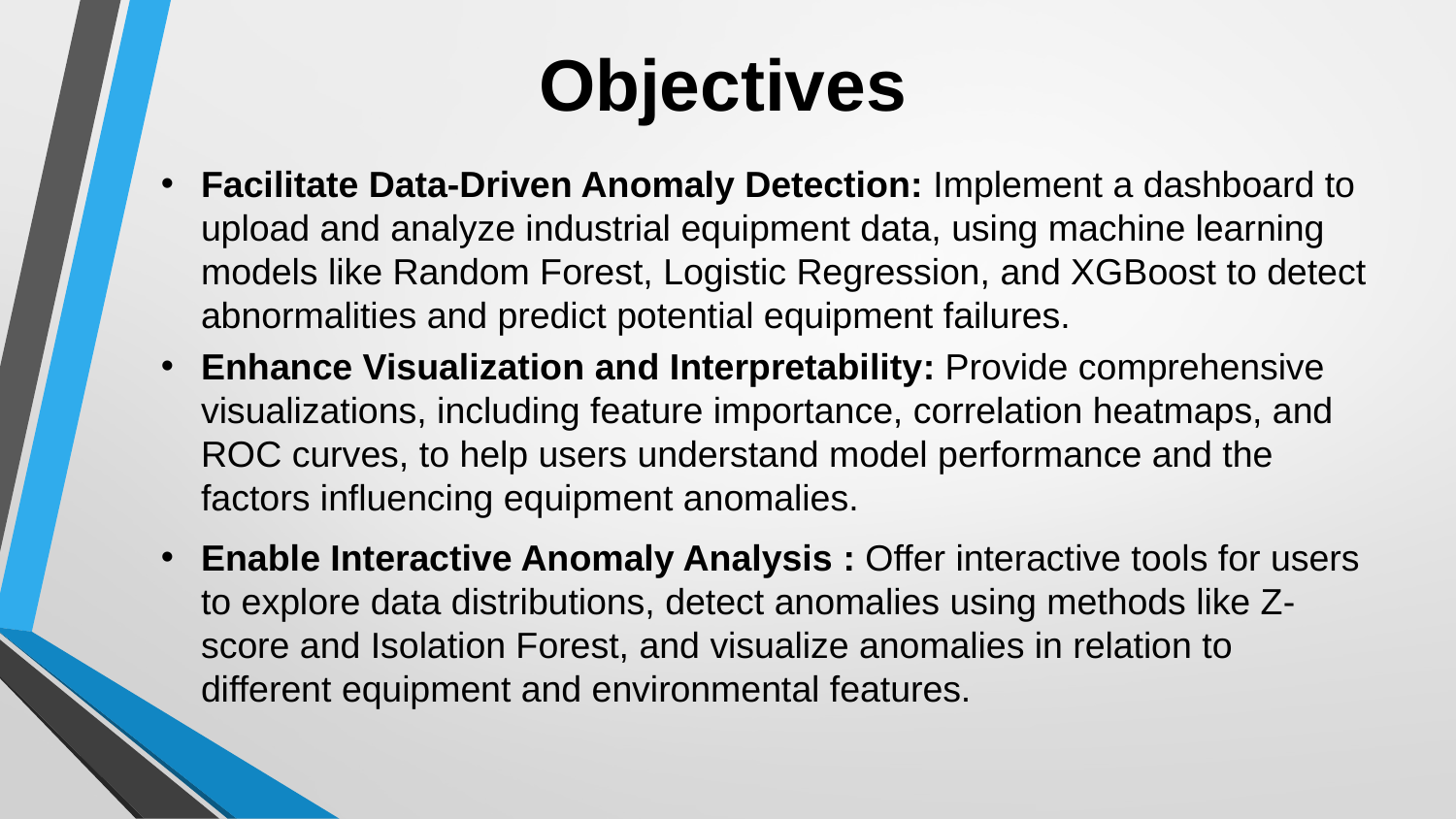

# Objectives
Facilitate Data-Driven Anomaly Detection: Implement a dashboard to upload and analyze industrial equipment data, using machine learning models like Random Forest, Logistic Regression, and XGBoost to detect abnormalities and predict potential equipment failures.
Enhance Visualization and Interpretability: Provide comprehensive visualizations, including feature importance, correlation heatmaps, and ROC curves, to help users understand model performance and the factors influencing equipment anomalies.
Enable Interactive Anomaly Analysis : Offer interactive tools for users to explore data distributions, detect anomalies using methods like Z-score and Isolation Forest, and visualize anomalies in relation to different equipment and environmental features.